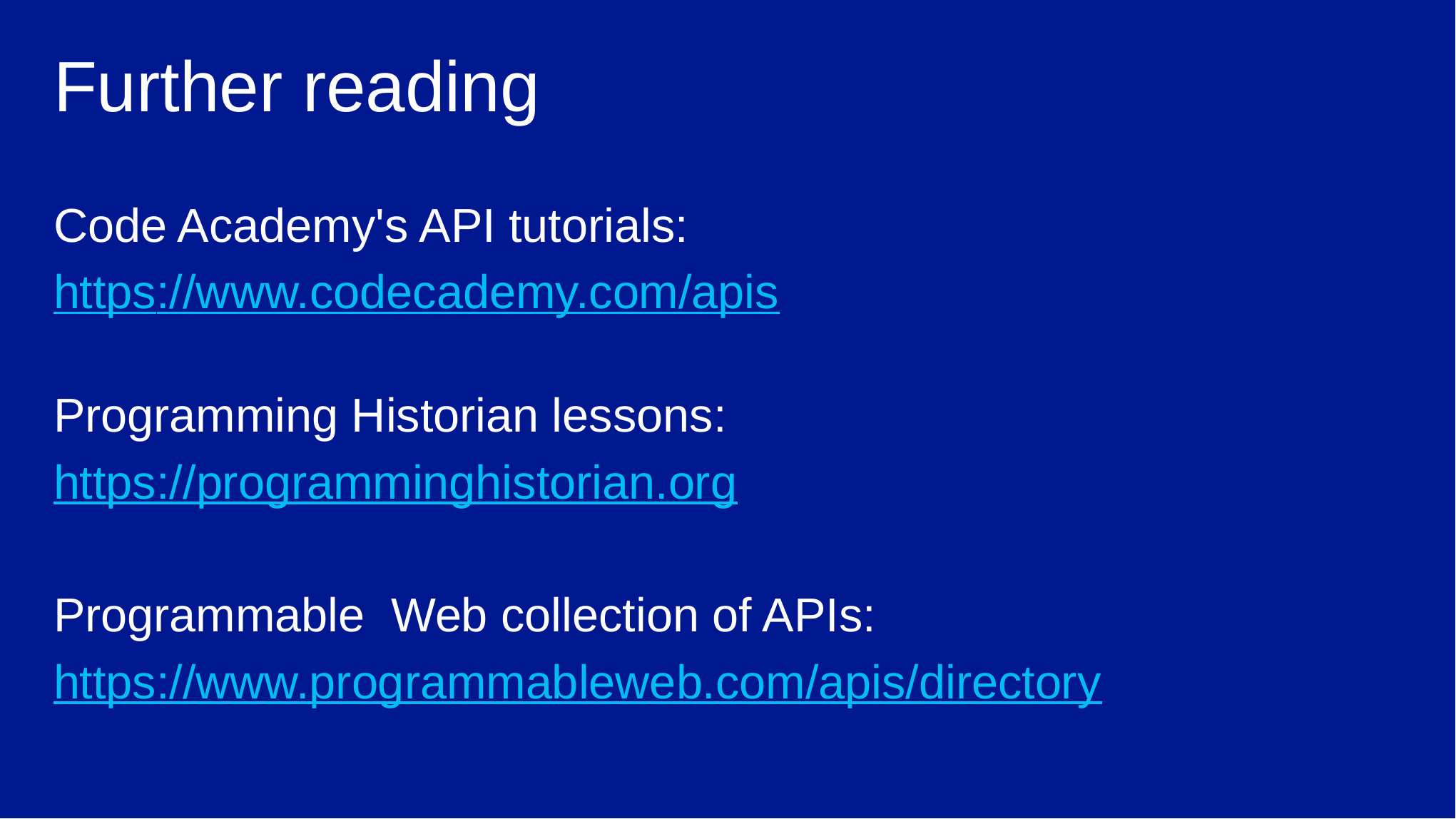

# Further reading
Code Academy's API tutorials:
https://www.codecademy.com/apis
Programming Historian lessons:
https://programminghistorian.org

Programmable  Web collection of APIs:
https://www.programmableweb.com/apis/directory